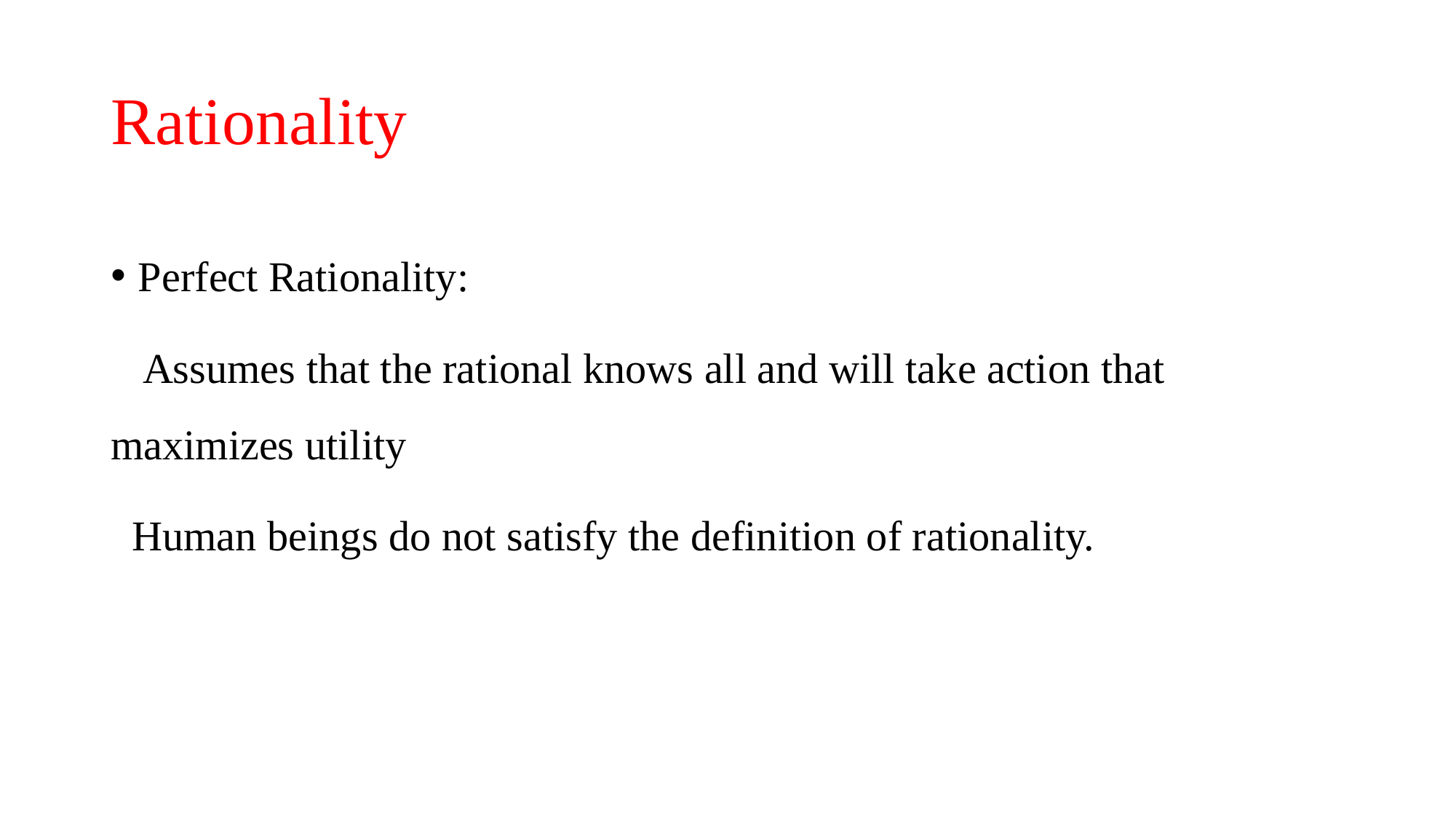

# Rationality
Perfect Rationality:
   Assumes that the rational knows all and will take action that     maximizes utility
  Human beings do not satisfy the definition of rationality.